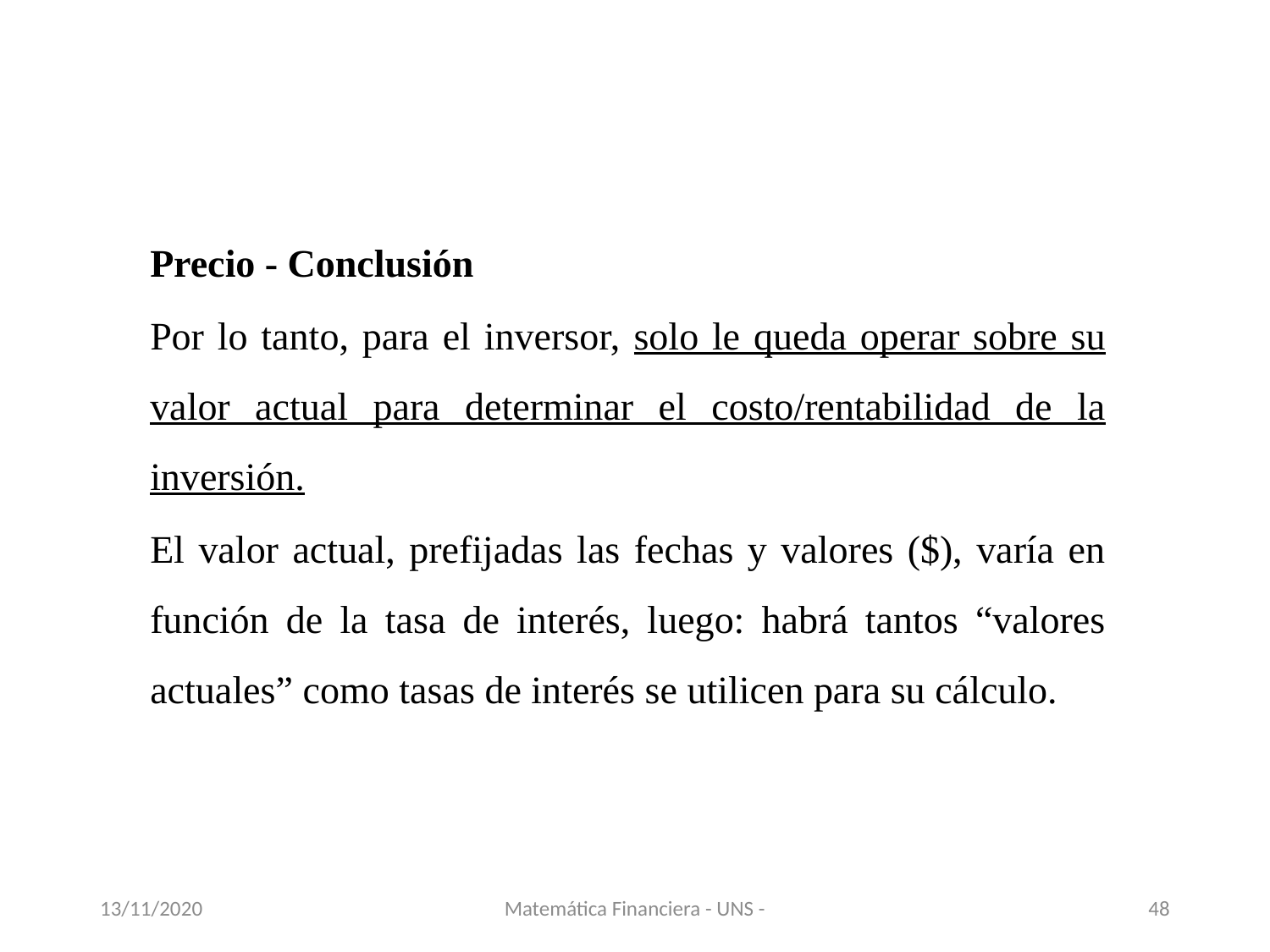

Precio - Conclusión
Por lo tanto, para el inversor, solo le queda operar sobre su valor actual para determinar el costo/rentabilidad de la inversión.
El valor actual, prefijadas las fechas y valores ($), varía en función de la tasa de interés, luego: habrá tantos “valores actuales” como tasas de interés se utilicen para su cálculo.
13/11/2020
Matemática Financiera - UNS -
48